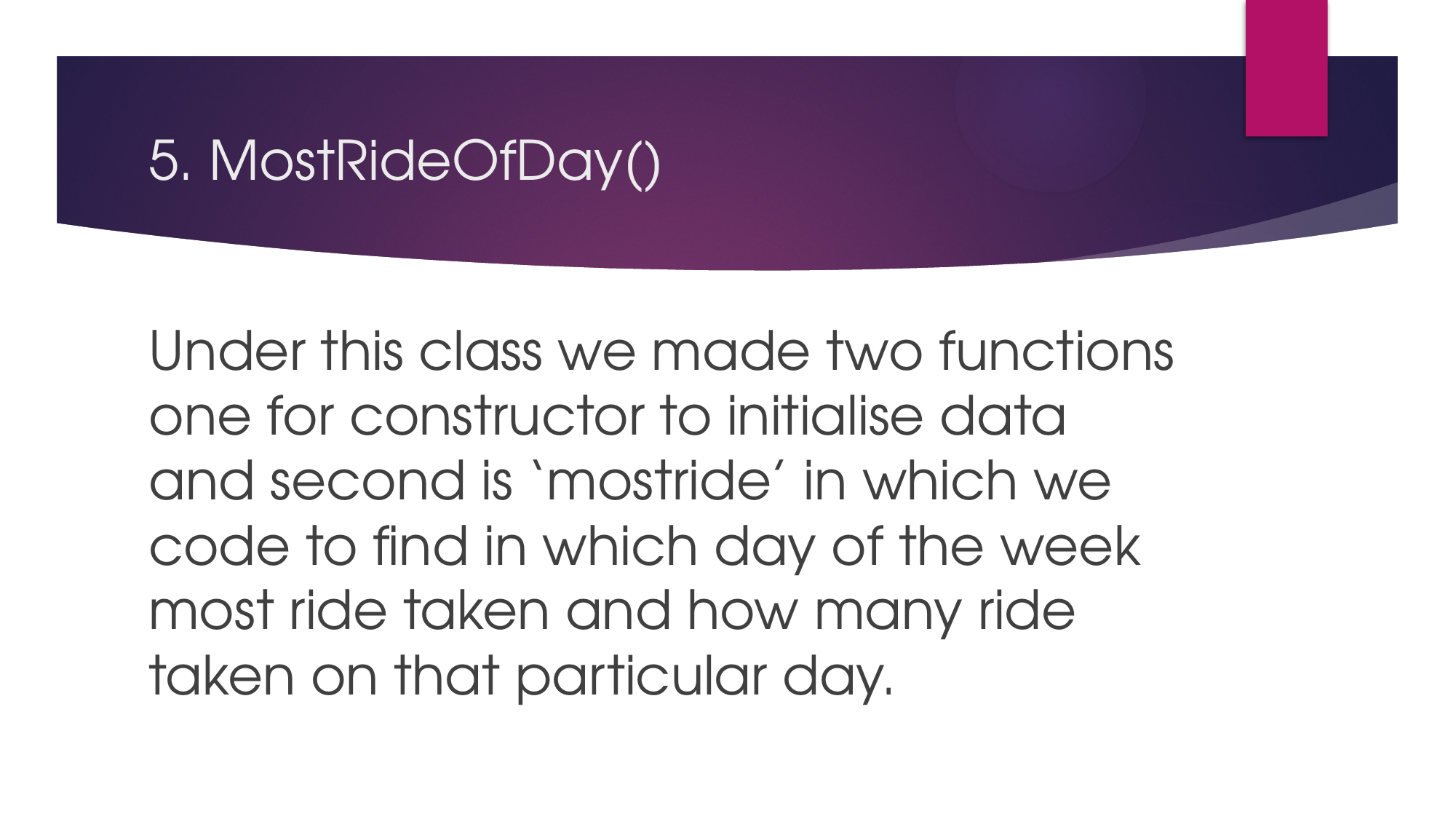

# 5. MostRideOfDay()
Under this class we made two functions one for constructor to initialise data and second is ‘mostride’ in which we code to find in which day of the week most ride taken and how many ride taken on that particular day.